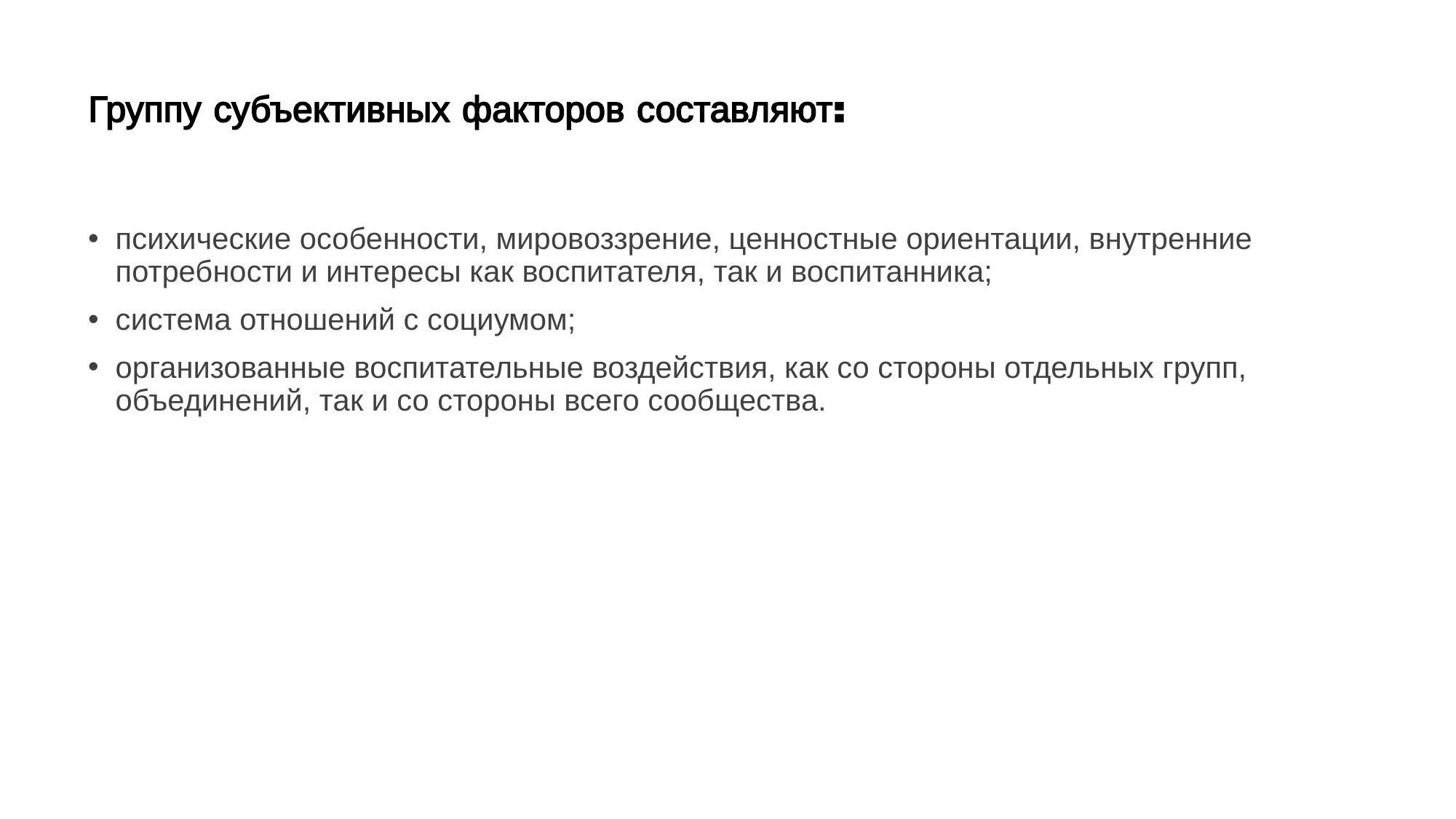

# Группу субъективных факторов составляют:
психические особенности, мировоззрение, ценностные ориентации, внутренние потребности и интересы как воспитателя, так и воспитанника;
система отношений с социумом;
организованные воспитательные воздействия, как со стороны отдельных групп, объединений, так и со стороны всего сообщества.